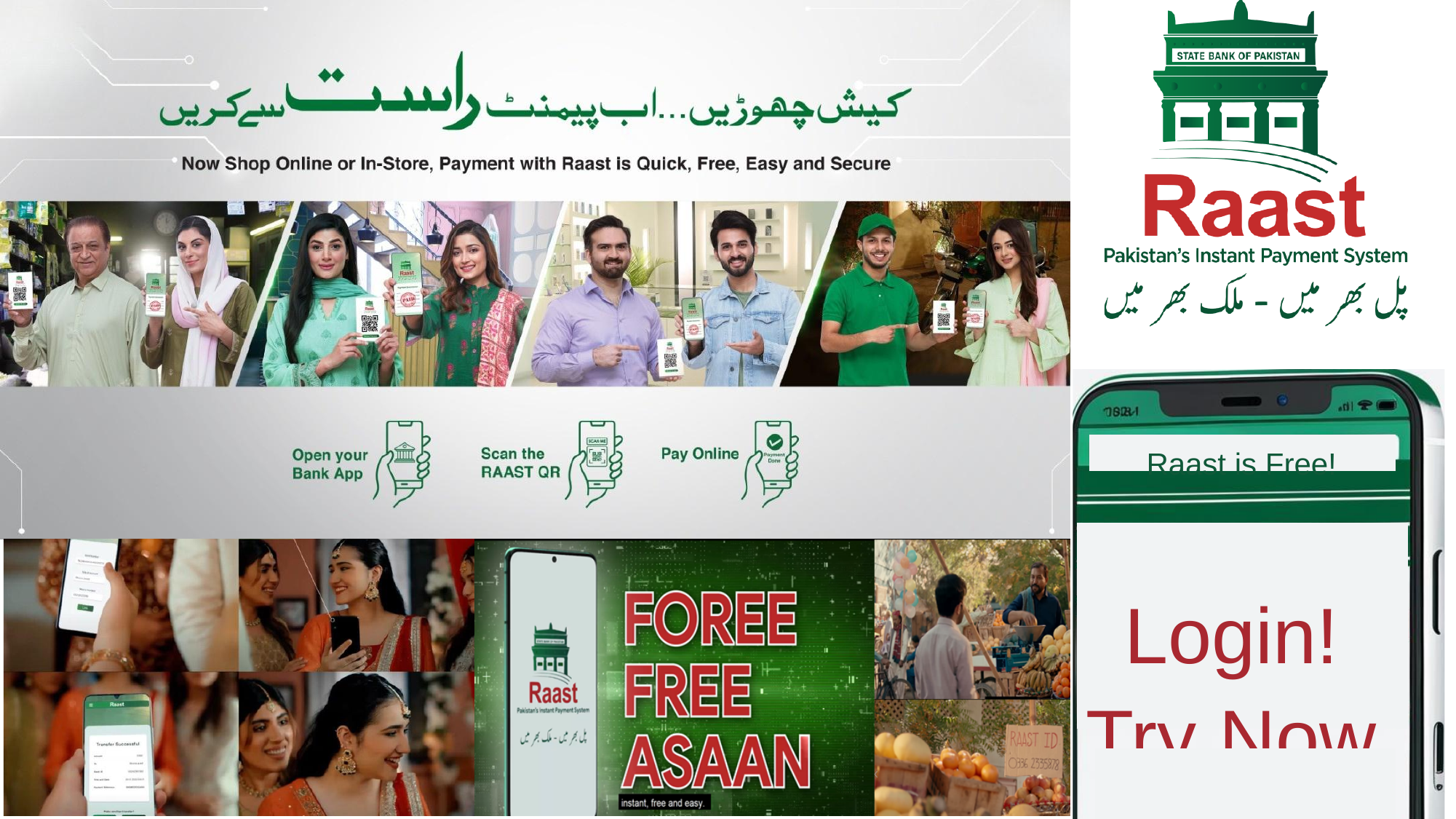

Pakistan's Instant Payments System

Raast is Free!

Login!
Try Now